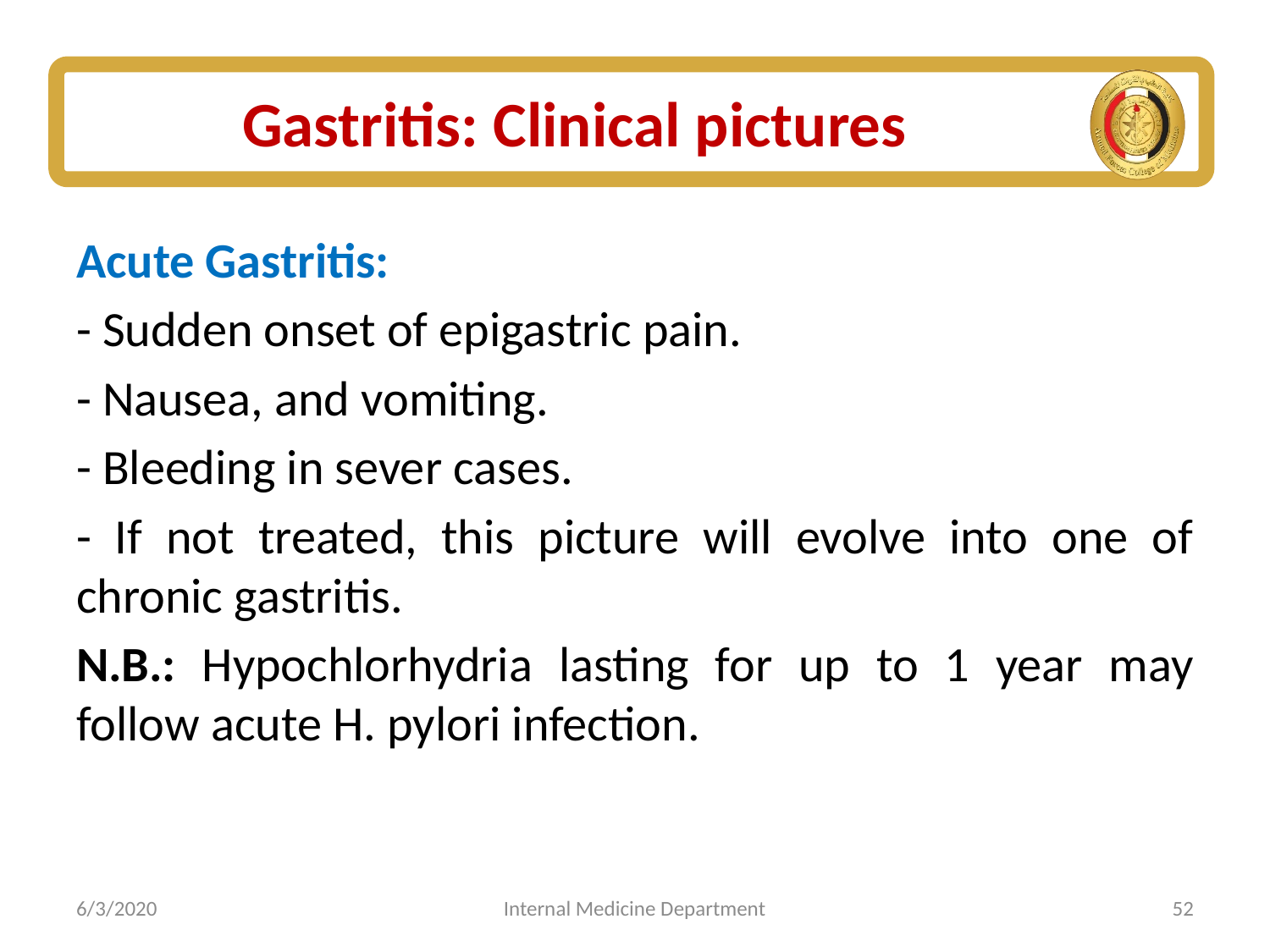

# Gastritis: Clinical pictures
Acute Gastritis:
- Sudden onset of epigastric pain.
- Nausea, and vomiting.
- Bleeding in sever cases.
- If not treated, this picture will evolve into one of chronic gastritis.
N.B.: Hypochlorhydria lasting for up to 1 year may follow acute H. pylori infection.
6/3/2020
Internal Medicine Department
52